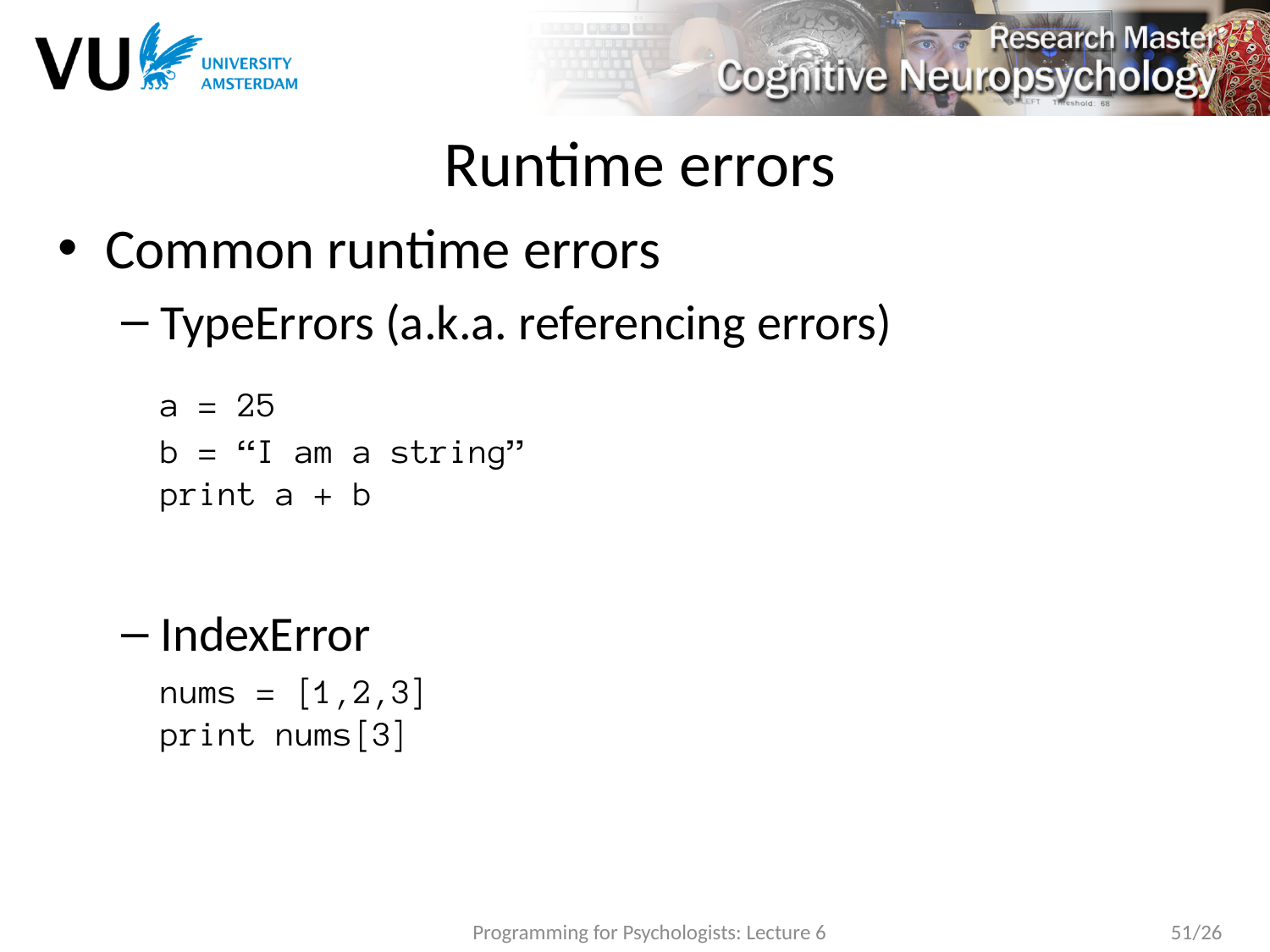

# Runtime errors
Common runtime errors
TypeErrors (a.k.a. referencing errors)
	a = 25
b = “I am a string”
print a + b

IndexError
	nums = [1,2,3]
print nums[3]
Programming for Psychologists: Lecture 6
51